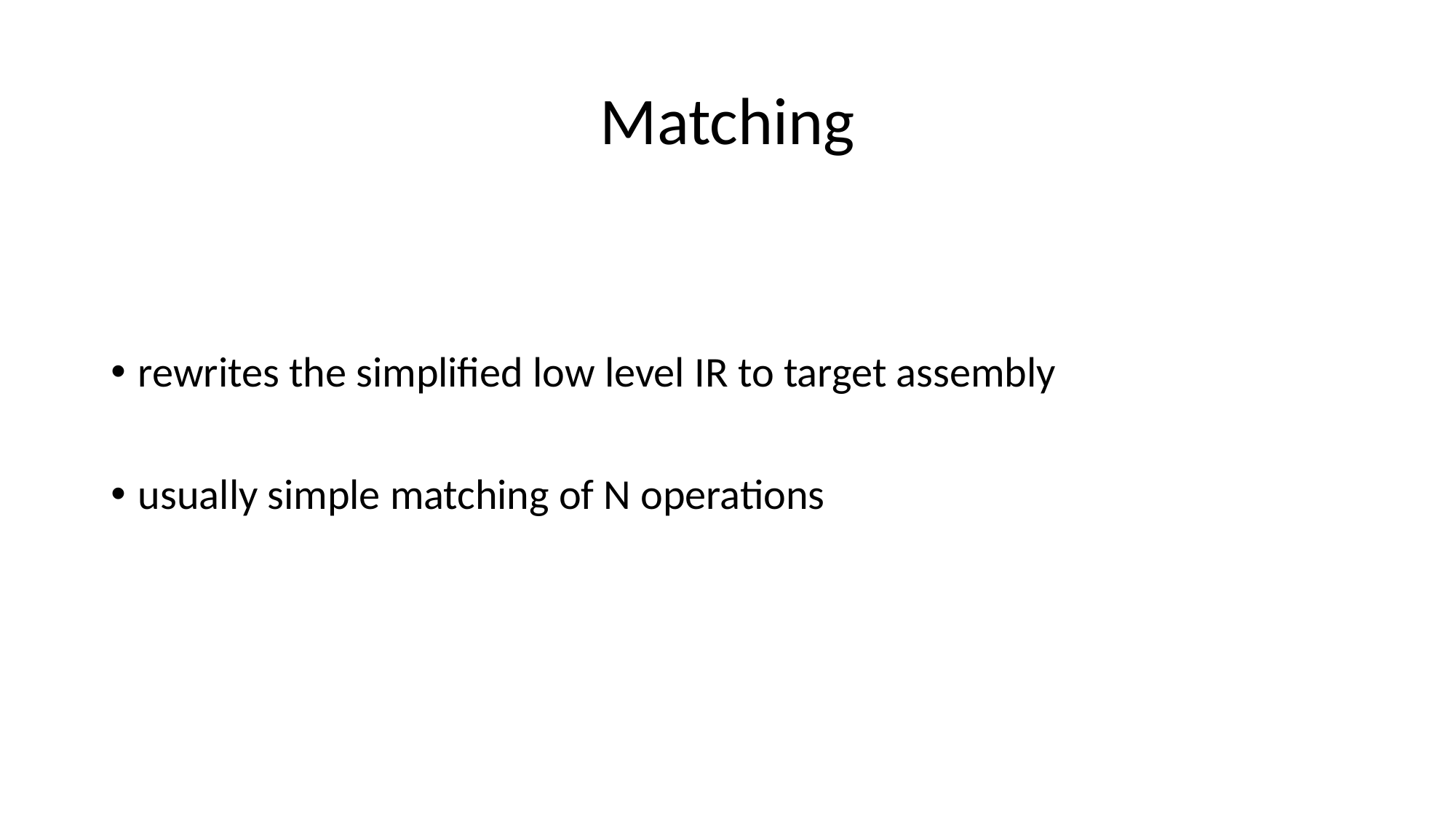

# Matching

rewrites the simplified low level IR to target assembly

usually simple matching of N operations